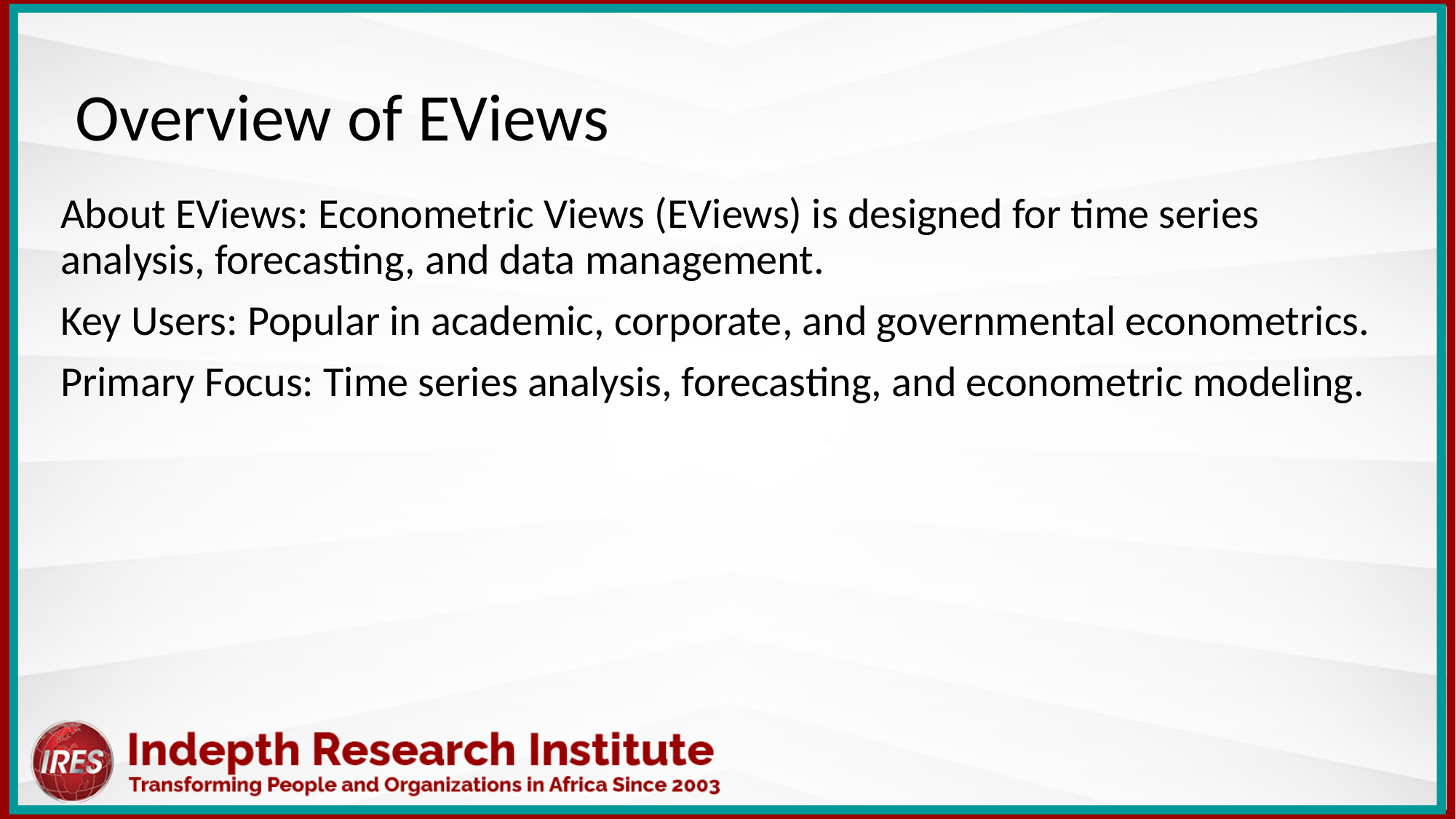

Overview of EViews
About EViews: Econometric Views (EViews) is designed for time series analysis, forecasting, and data management.
Key Users: Popular in academic, corporate, and governmental econometrics.
Primary Focus: Time series analysis, forecasting, and econometric modeling.